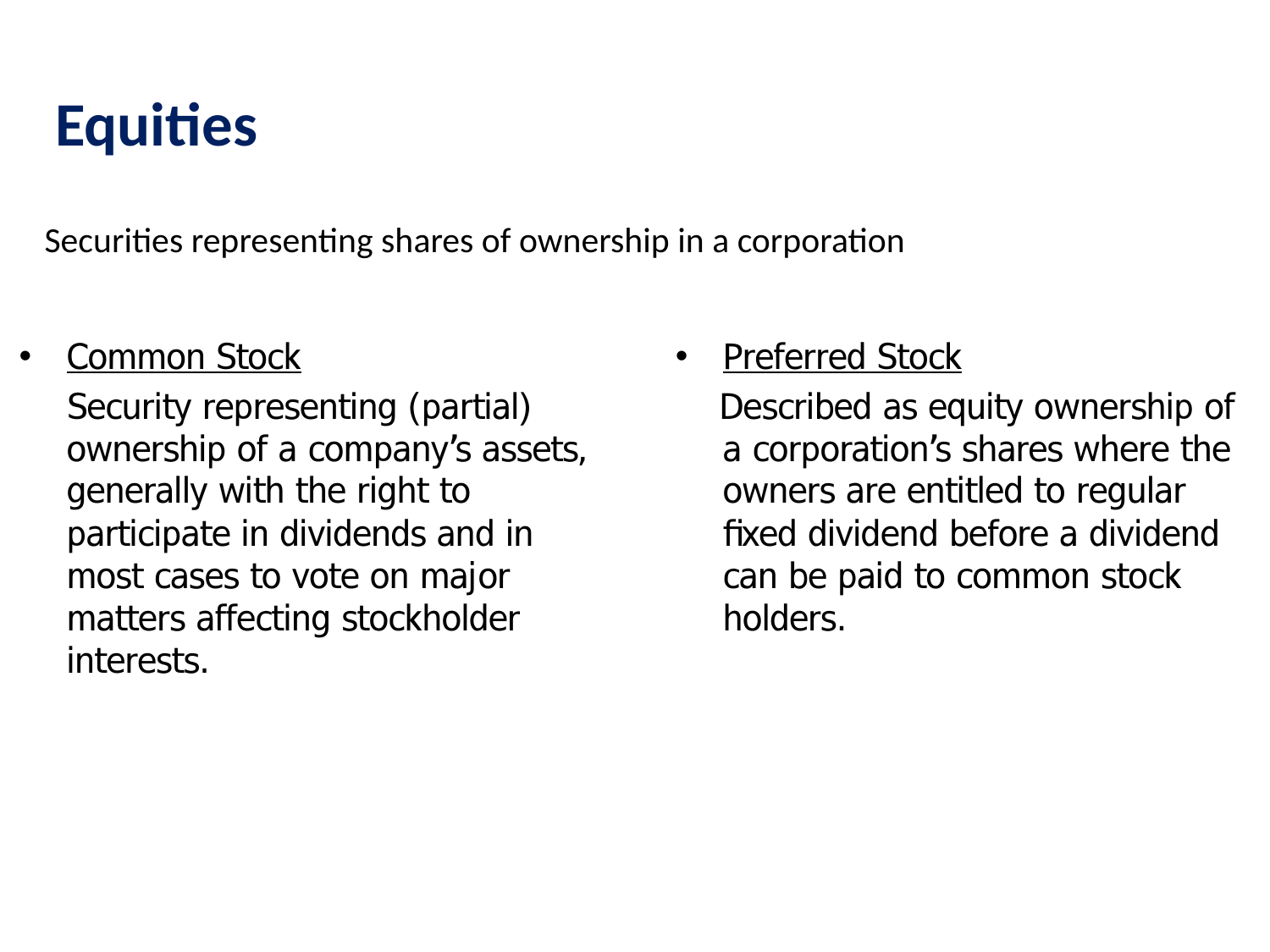

Equities
# Securities representing shares of ownership in a corporation
Common Stock
      Security representing (partial) ownership of a company’s assets, generally with the right to participate in dividends and in most cases to vote on major matters affecting stockholder interests.

Preferred Stock
    Described as equity ownership of a corporation’s shares where the owners are entitled to regular fixed dividend before a dividend can be paid to common stock holders.